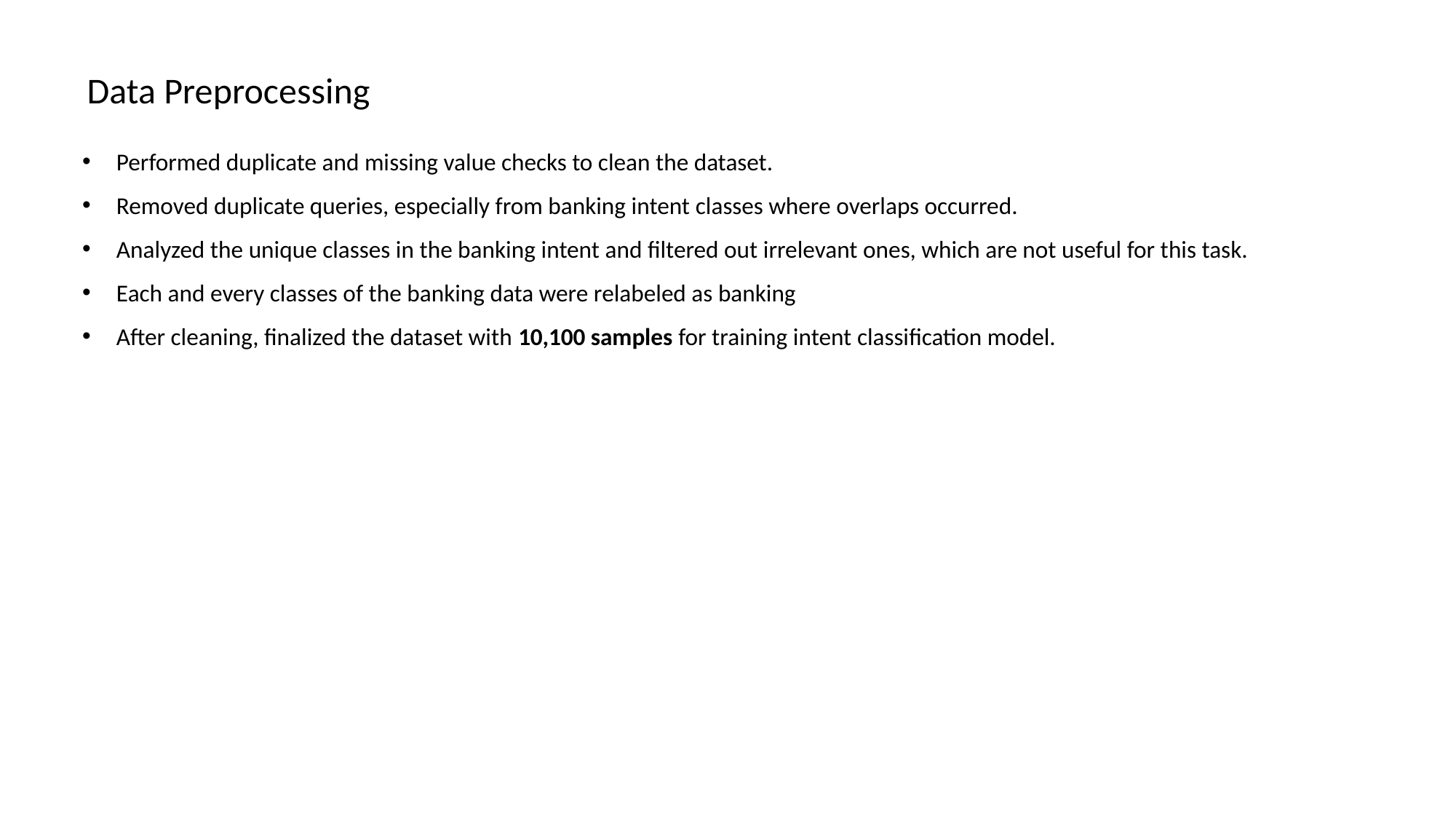

Data Preprocessing
Performed duplicate and missing value checks to clean the dataset.
Removed duplicate queries, especially from banking intent classes where overlaps occurred.
Analyzed the unique classes in the banking intent and filtered out irrelevant ones, which are not useful for this task.
Each and every classes of the banking data were relabeled as banking
After cleaning, finalized the dataset with 10,100 samples for training intent classification model.